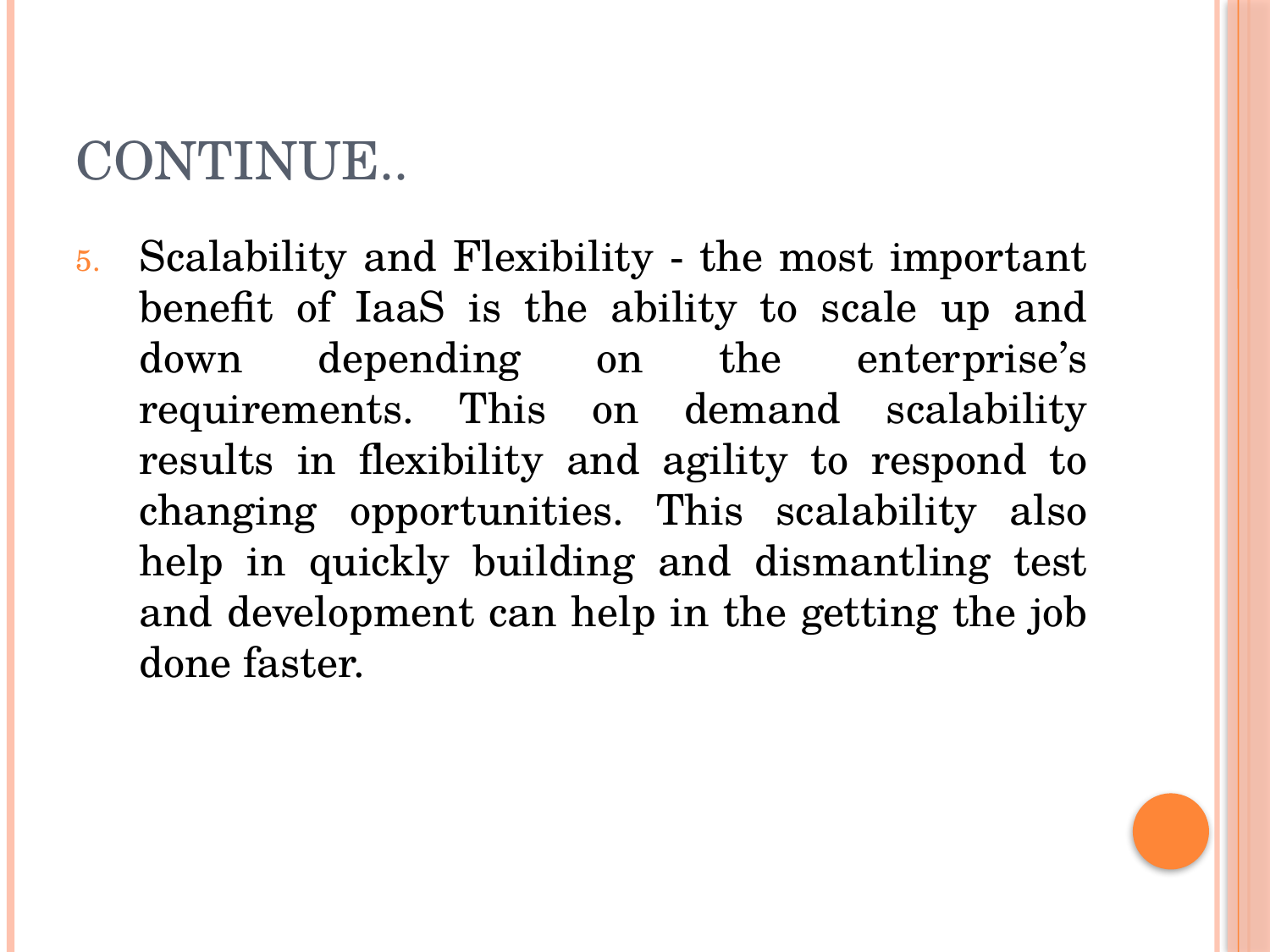

# Continue..
Scalability and Flexibility - the most important benefit of IaaS is the ability to scale up and down depending on the enterprise’s requirements. This on demand scalability results in flexibility and agility to respond to changing opportunities. This scalability also help in quickly building and dismantling test and development can help in the getting the job done faster.